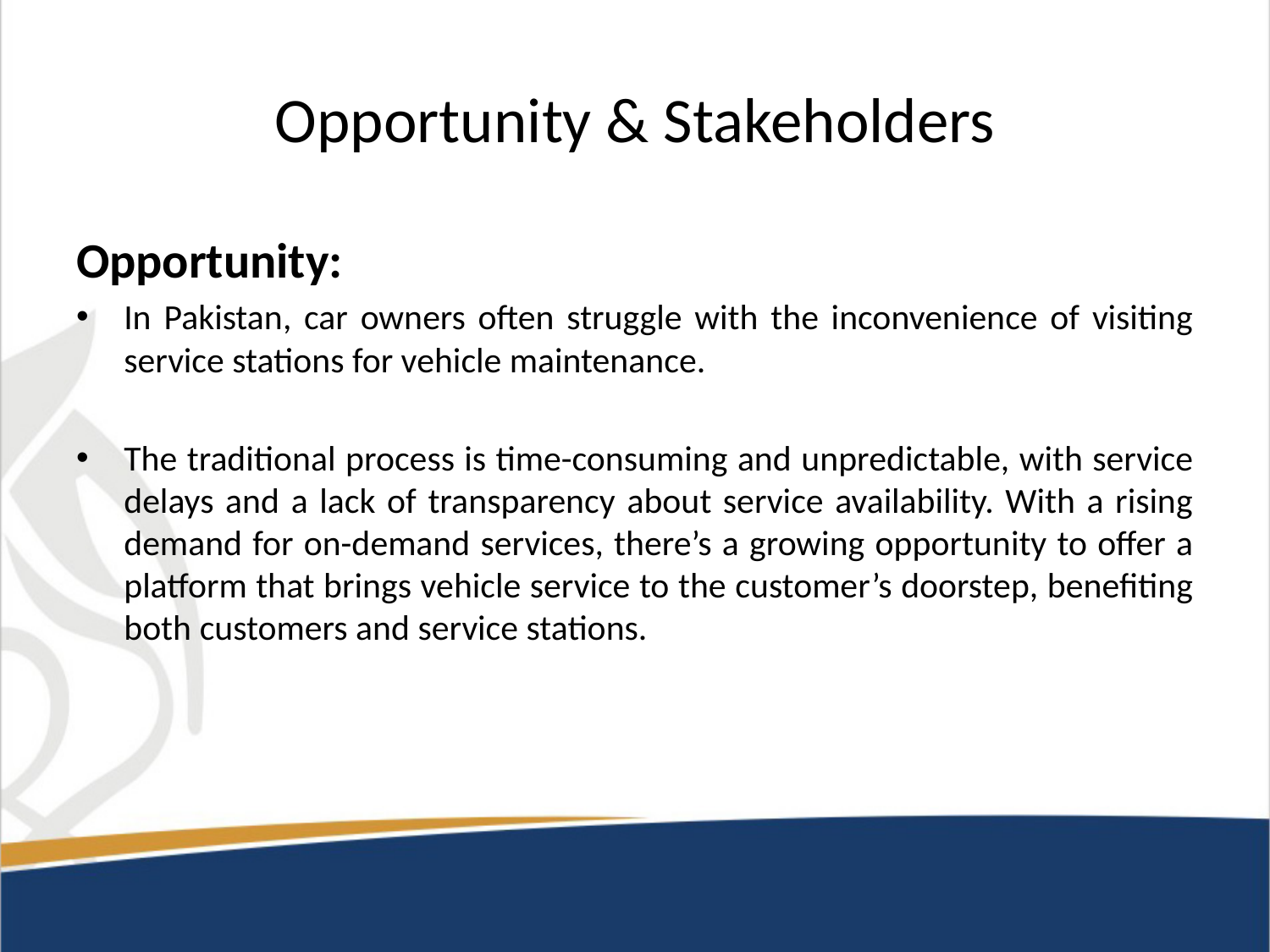

# Opportunity & Stakeholders
Opportunity:
In Pakistan, car owners often struggle with the inconvenience of visiting service stations for vehicle maintenance.

The traditional process is time-consuming and unpredictable, with service delays and a lack of transparency about service availability. With a rising demand for on-demand services, there’s a growing opportunity to offer a platform that brings vehicle service to the customer’s doorstep, benefiting both customers and service stations.